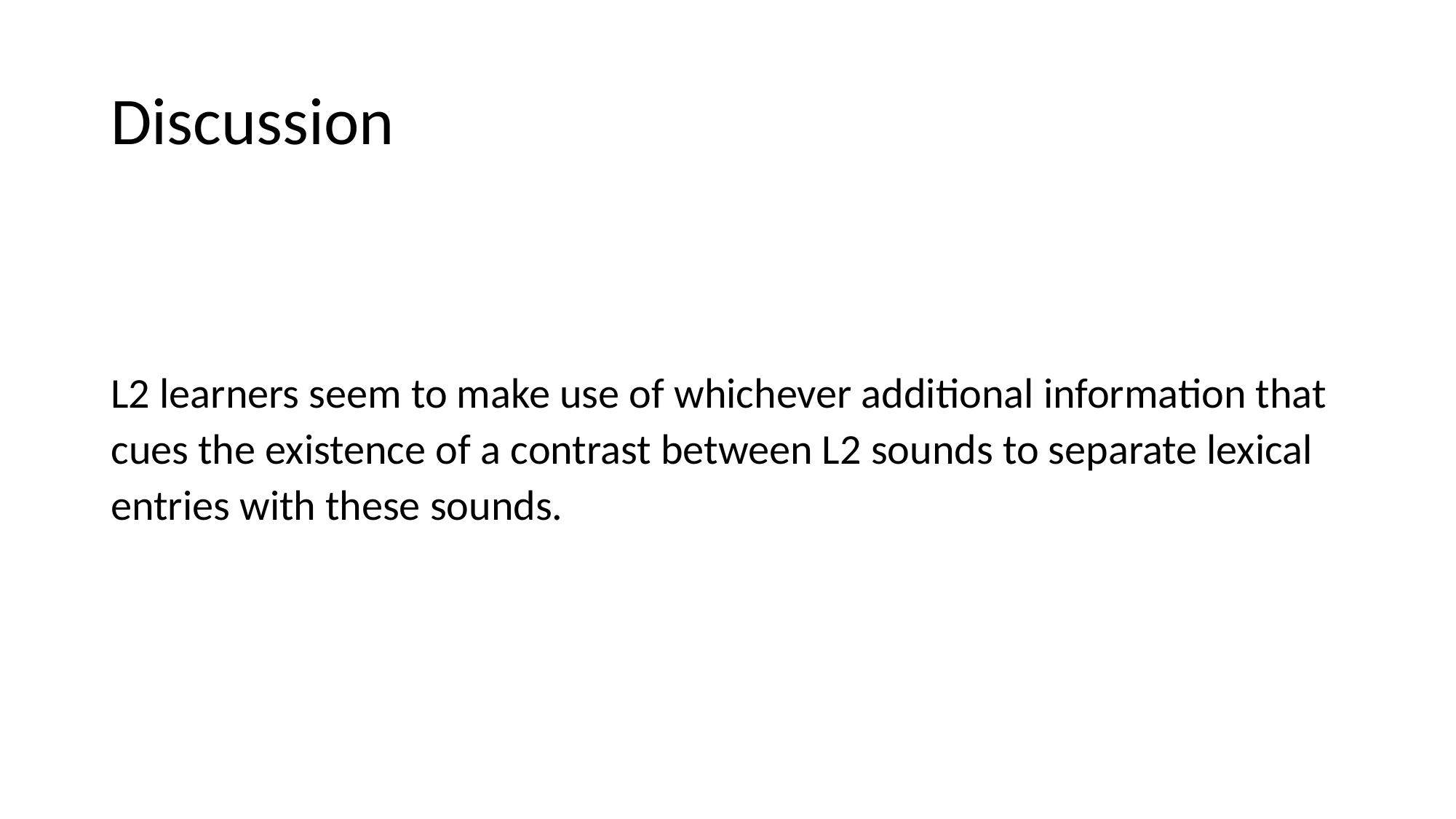

# Discussion

L2 learners seem to make use of whichever additional information that cues the existence of a contrast between L2 sounds to separate lexical entries with these sounds.